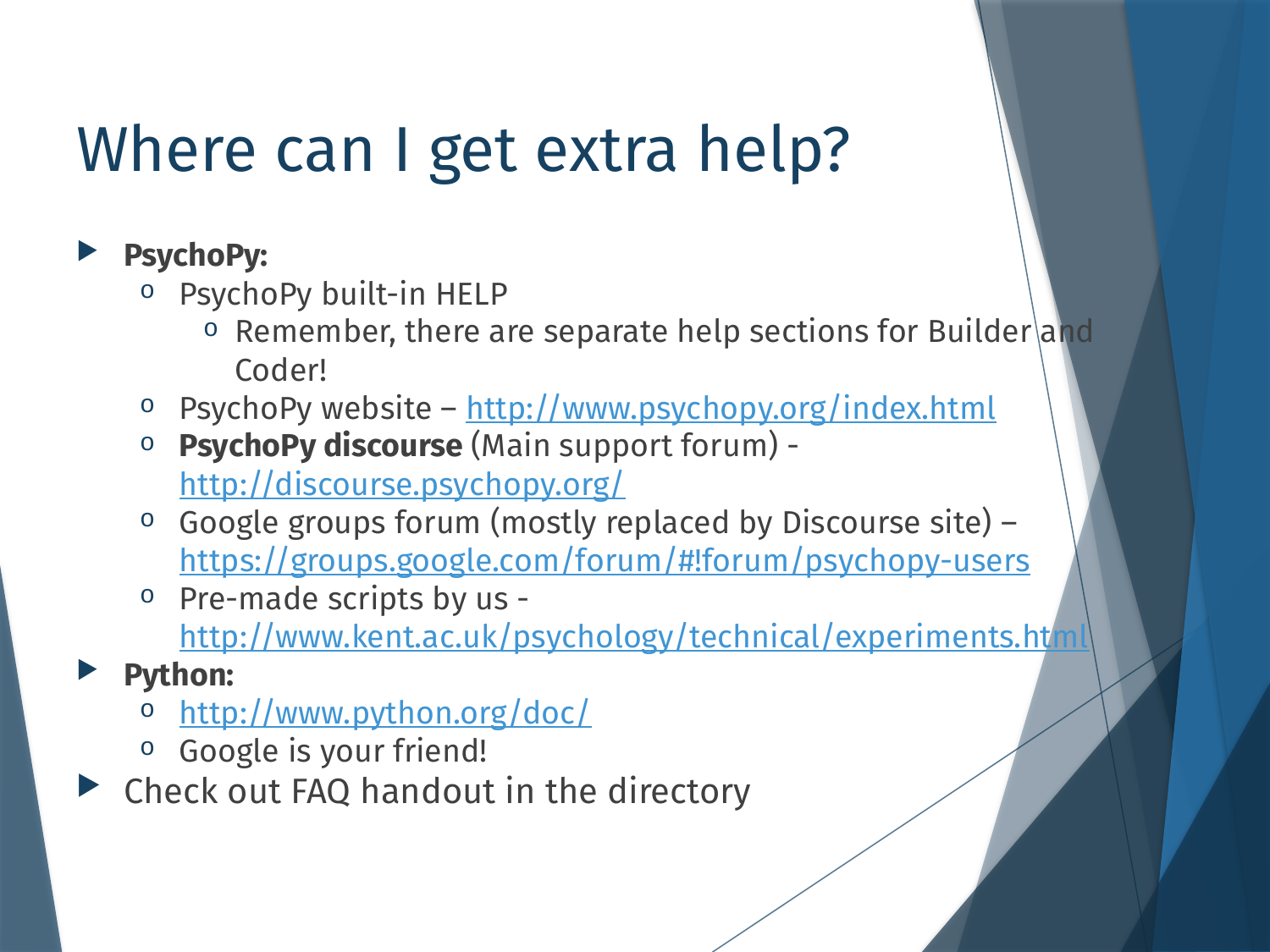

# Where can I get extra help?
PsychoPy:
PsychoPy built-in HELP
Remember, there are separate help sections for Builder and Coder!
PsychoPy website – http://www.psychopy.org/index.html
PsychoPy discourse (Main support forum) - http://discourse.psychopy.org/
Google groups forum (mostly replaced by Discourse site) – https://groups.google.com/forum/#!forum/psychopy-users
Pre-made scripts by us - http://www.kent.ac.uk/psychology/technical/experiments.html
Python:
http://www.python.org/doc/
Google is your friend!
Check out FAQ handout in the directory